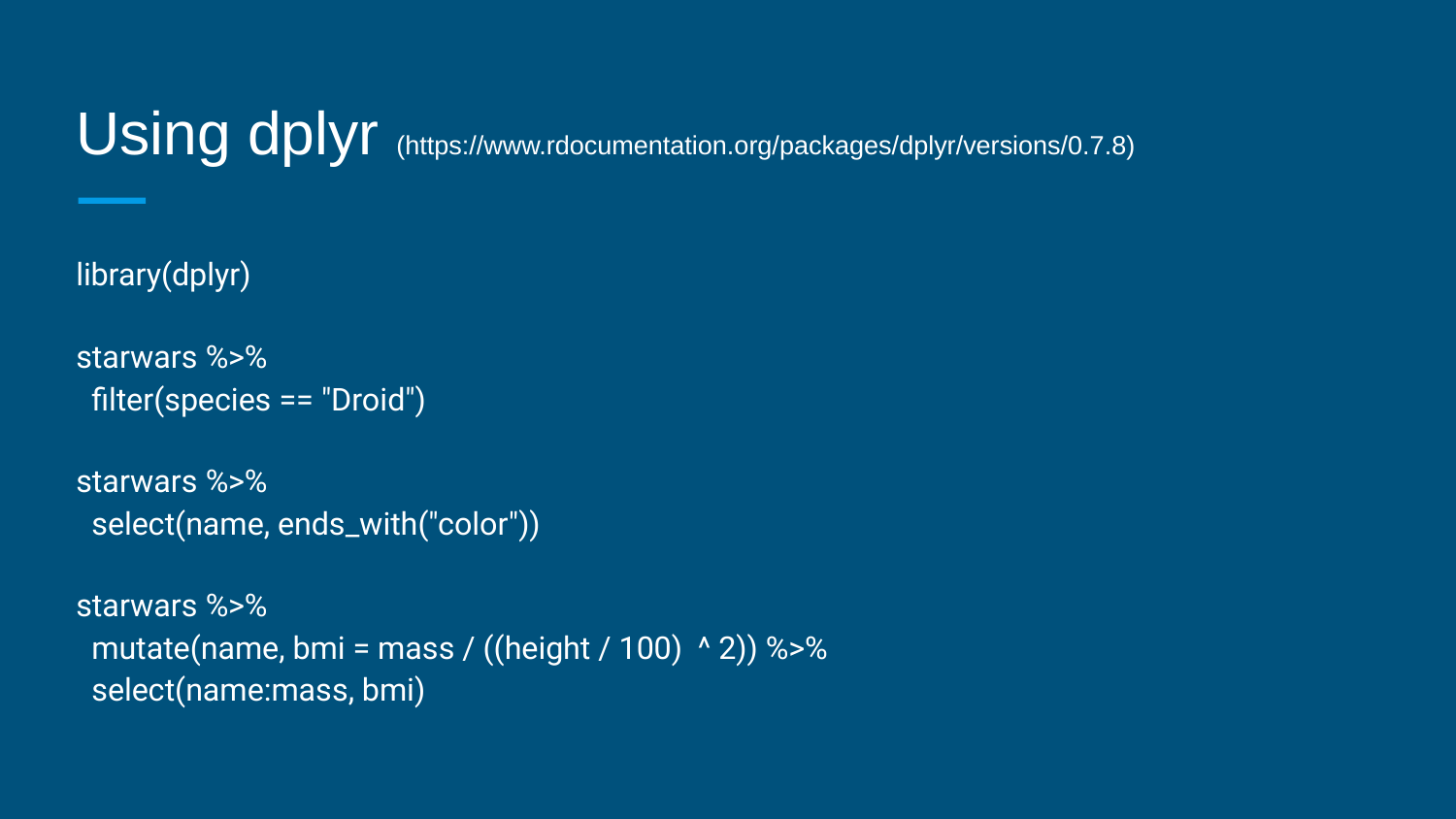

Using dplyr (https://www.rdocumentation.org/packages/dplyr/versions/0.7.8)
library(dplyr)

starwars %>%
  filter(species == "Droid")

starwars %>%
  select(name, ends_with("color"))

starwars %>%
  mutate(name, bmi = mass / ((height / 100)  ^ 2)) %>%
  select(name:mass, bmi)